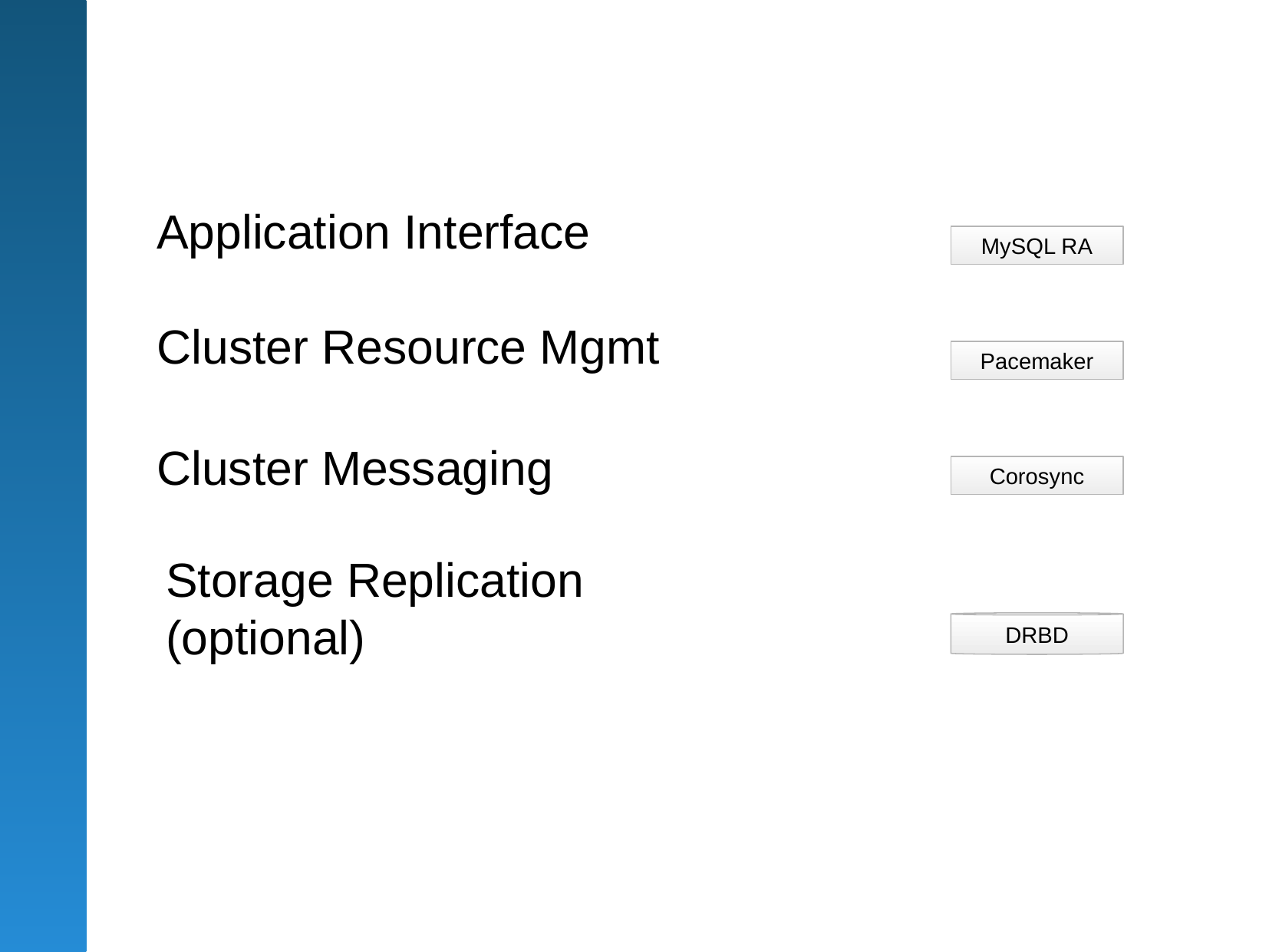

Application Interface
MySQL RA
Cluster Resource Mgmt
Pacemaker
Cluster Messaging
Corosync
DRBD
Storage Replication
(optional)